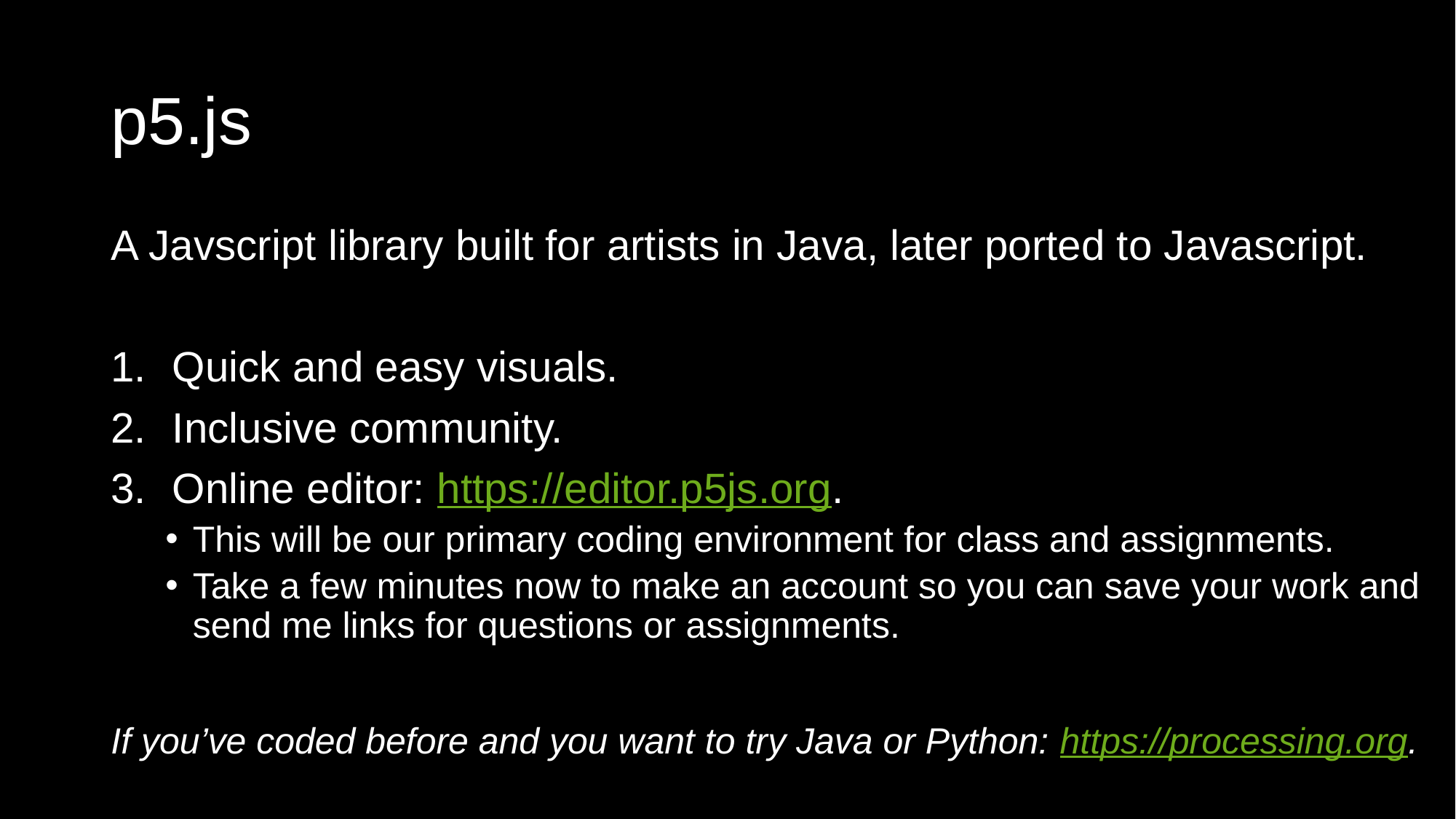

# p5.js
A Javscript library built for artists in Java, later ported to Javascript.

Quick and easy visuals.
Inclusive community.
Online editor: https://editor.p5js.org.
This will be our primary coding environment for class and assignments.
Take a few minutes now to make an account so you can save your work and send me links for questions or assignments.

If you’ve coded before and you want to try Java or Python: https://processing.org.